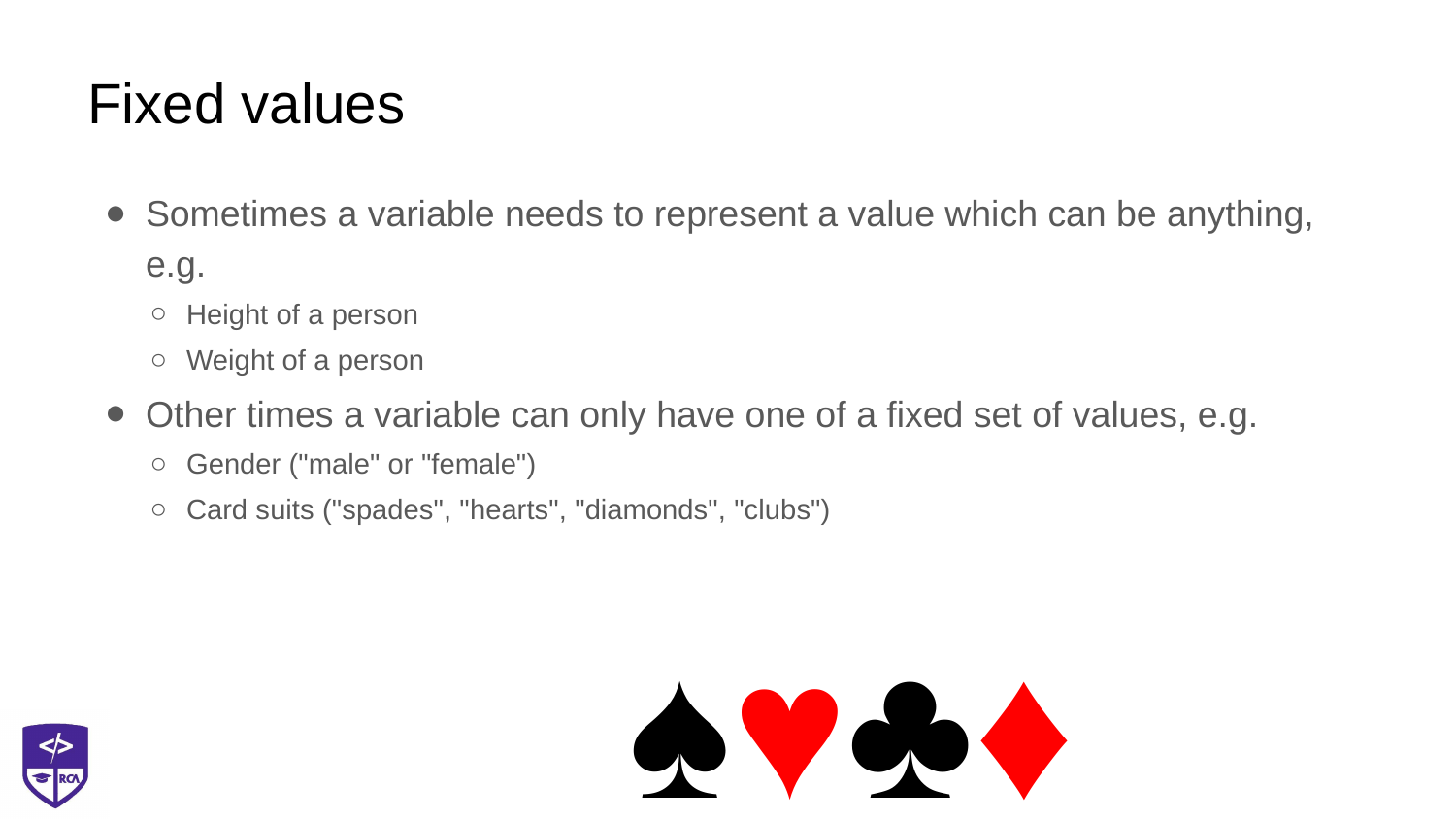

# Fixed values
Sometimes a variable needs to represent a value which can be anything, e.g.
Height of a person
Weight of a person
Other times a variable can only have one of a fixed set of values, e.g.
Gender ("male" or "female")
Card suits ("spades", "hearts", "diamonds", "clubs")
♠♥♣♦